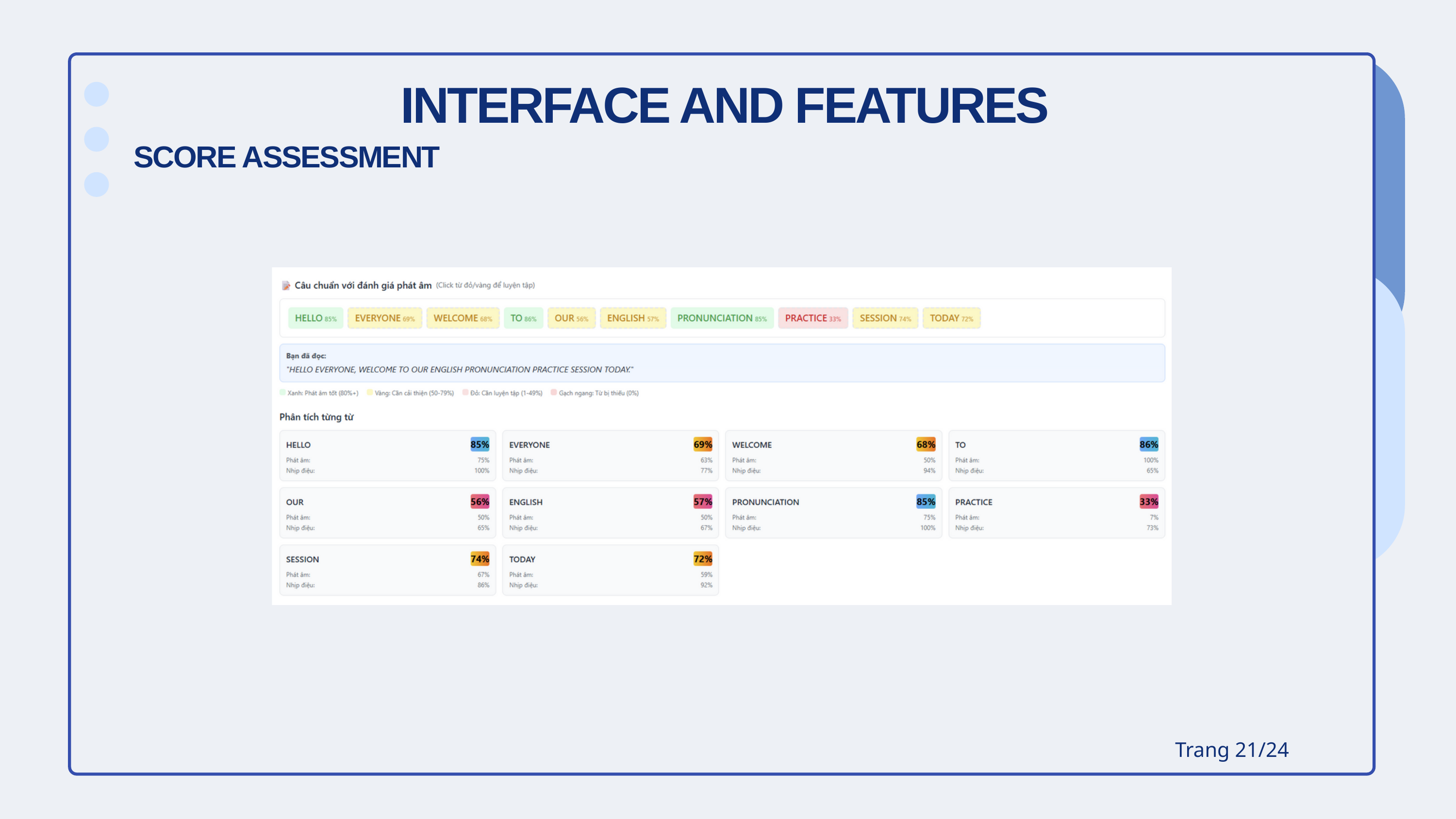

INTERFACE AND FEATURES

SCORE ASSESSMENT

Trang 21/24